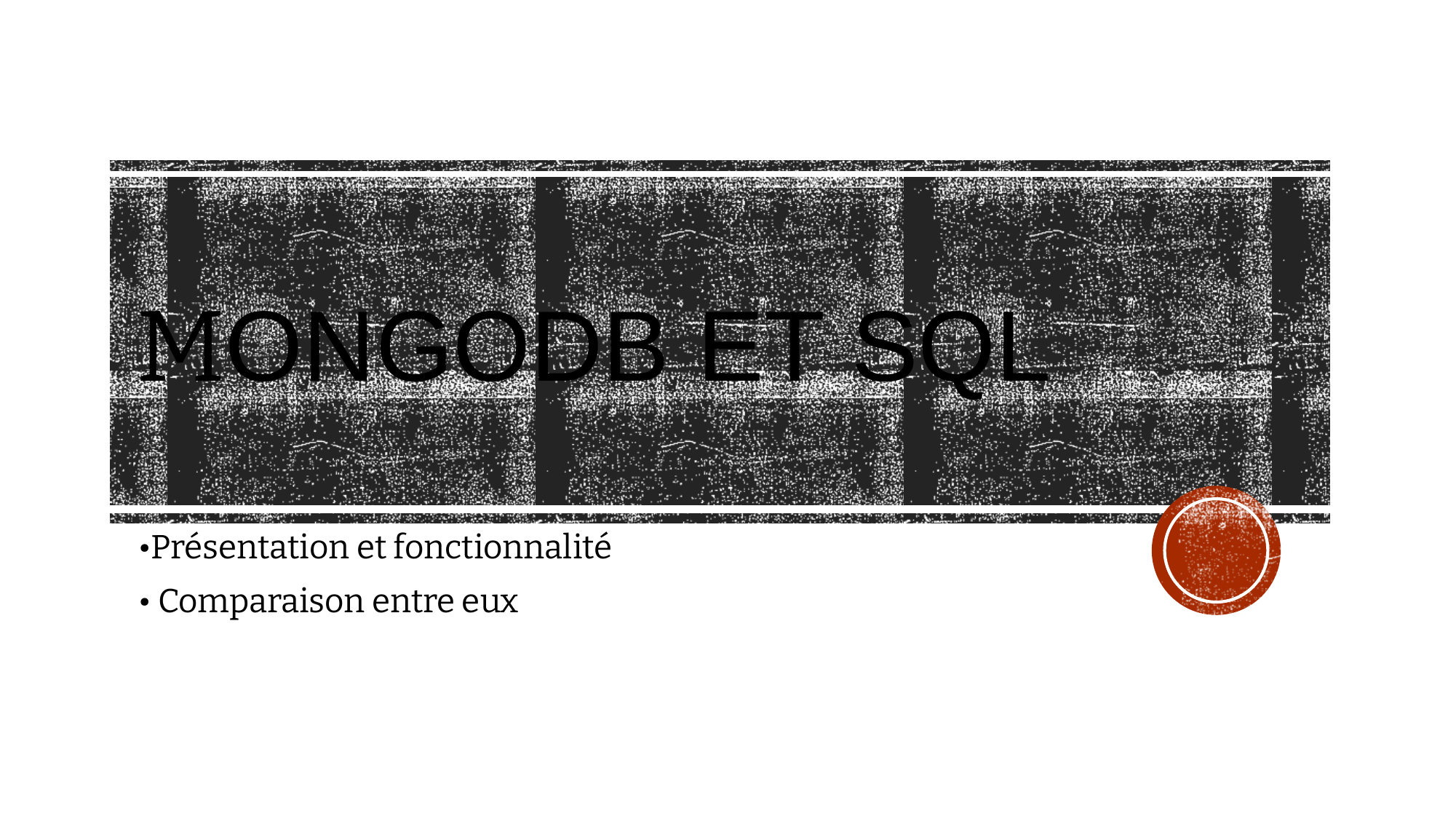

# Mongodb et sql
•Présentation et fonctionnalité
• Comparaison entre eux